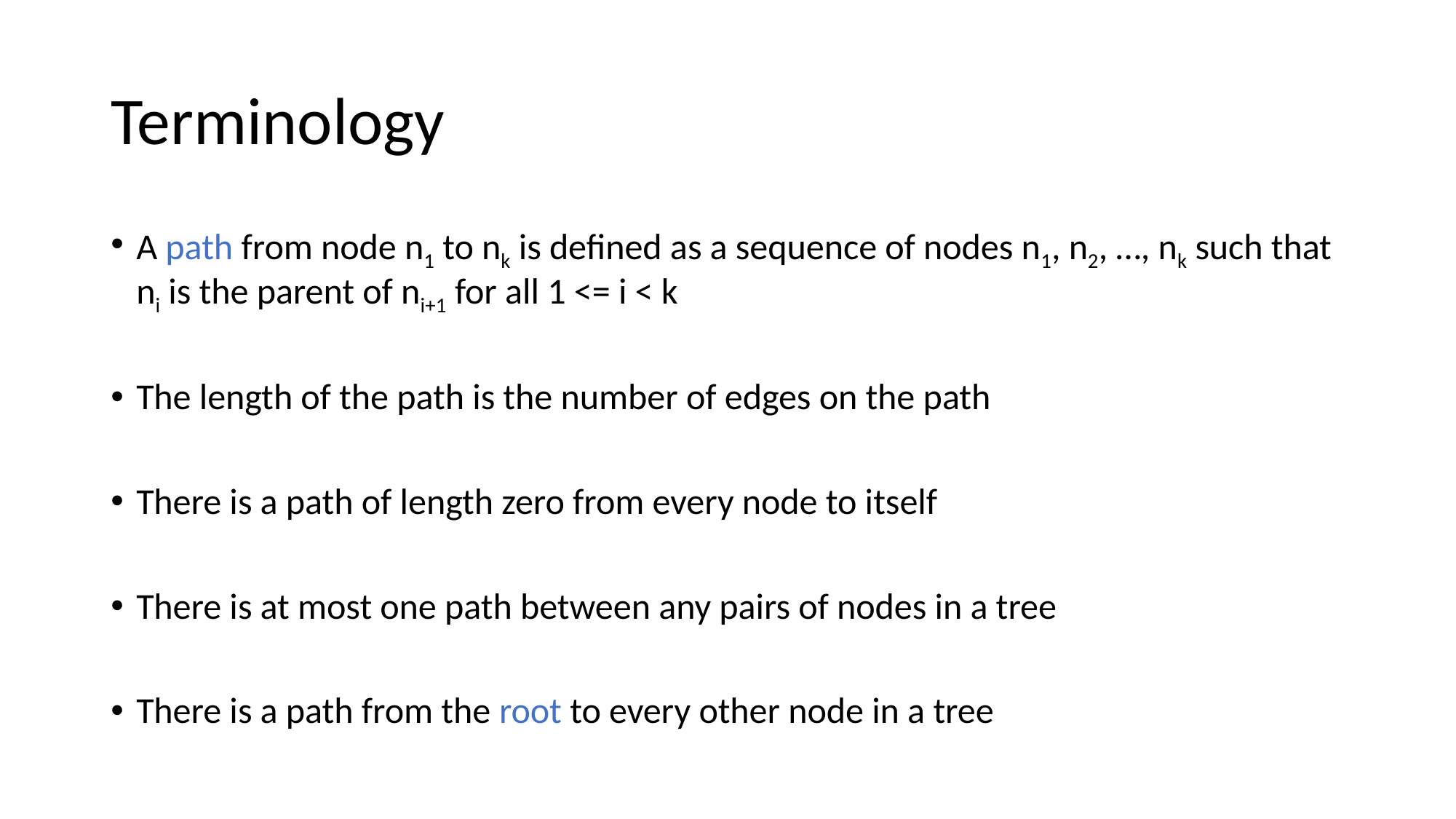

# Terminology
A path from node n1 to nk is defined as a sequence of nodes n1, n2, …, nk such that ni is the parent of ni+1 for all 1 <= i < k

The length of the path is the number of edges on the path

There is a path of length zero from every node to itself

There is at most one path between any pairs of nodes in a tree

There is a path from the root to every other node in a tree